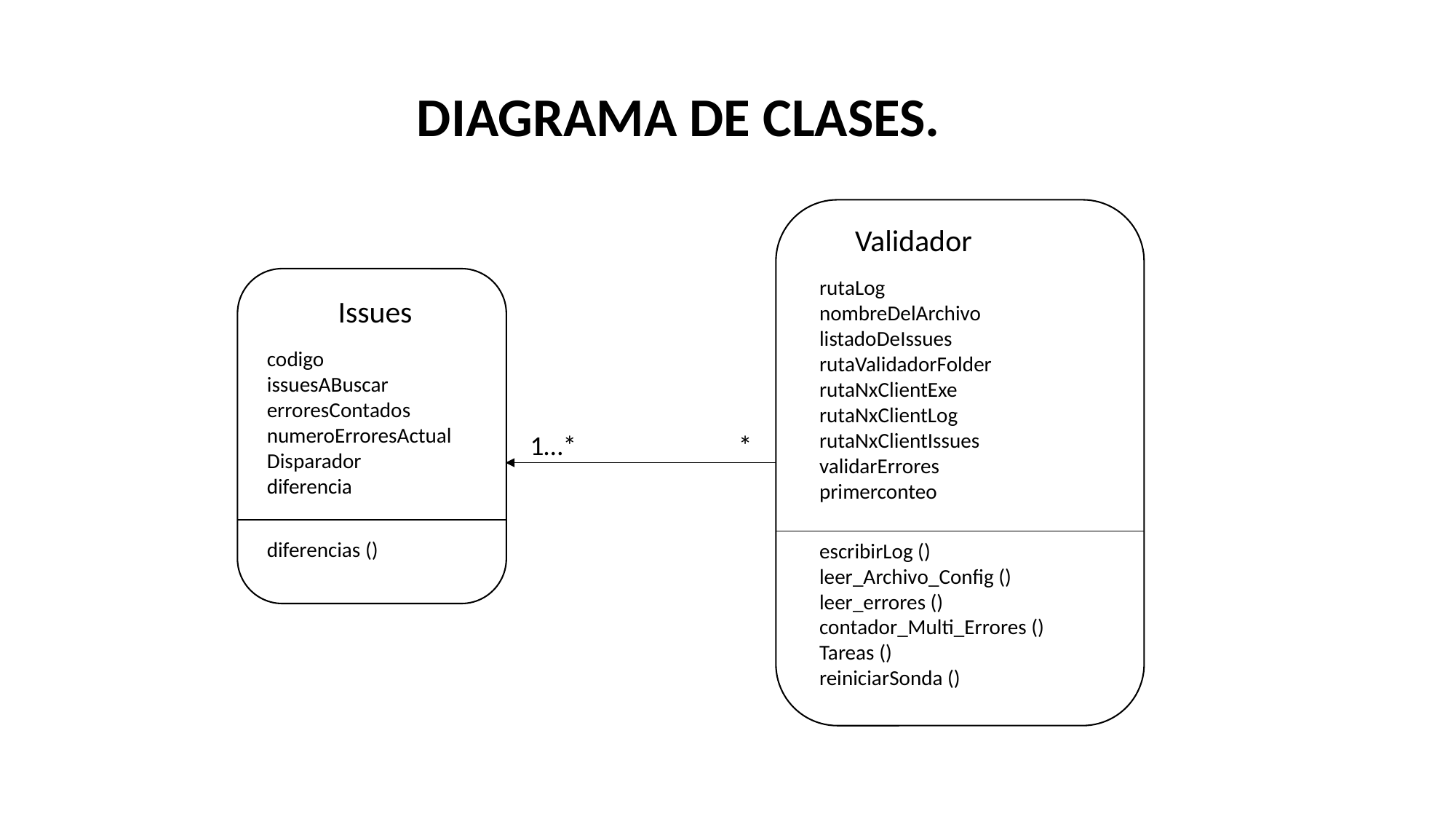

DIAGRAMA DE CLASES.

Validador
rutaLog
nombreDelArchivo
listadoDeIssues
rutaValidadorFolder
rutaNxClientExe
rutaNxClientLog
rutaNxClientIssues
validarErrores
primerconteo
escribirLog ()
leer_Archivo_Config ()
leer_errores ()
contador_Multi_Errores ()
Tareas ()
reiniciarSonda ()

Issues
codigo
issuesABuscar
erroresContados
numeroErroresActual
Disparador
diferencia
diferencias ()
1…*
*